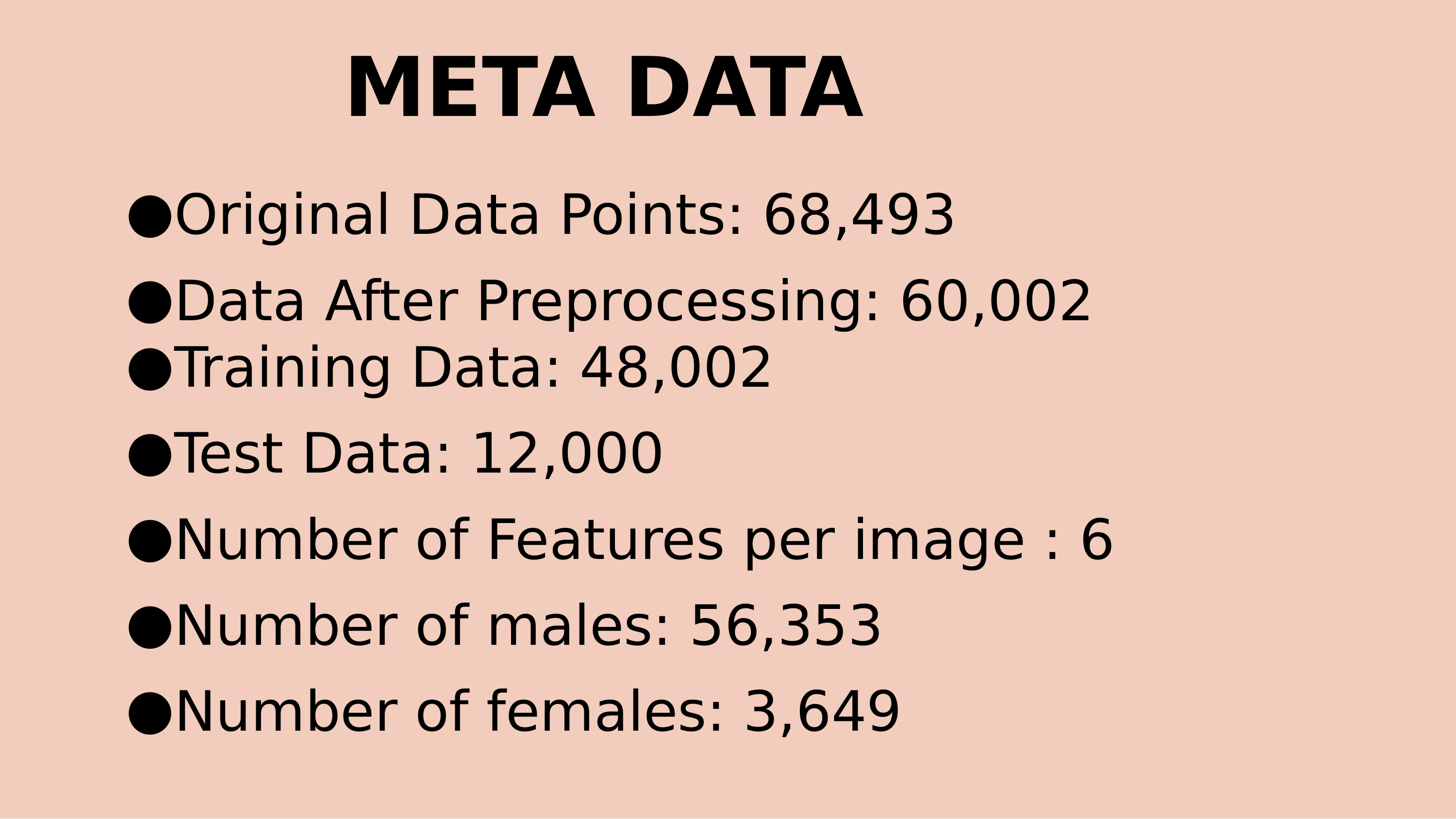

# META DATA
Original Data Points: 68,493
Data After Preprocessing: 60,002
Training Data: 48,002
Test Data: 12,000
Number of Features per image : 6
Number of males: 56,353
Number of females: 3,649